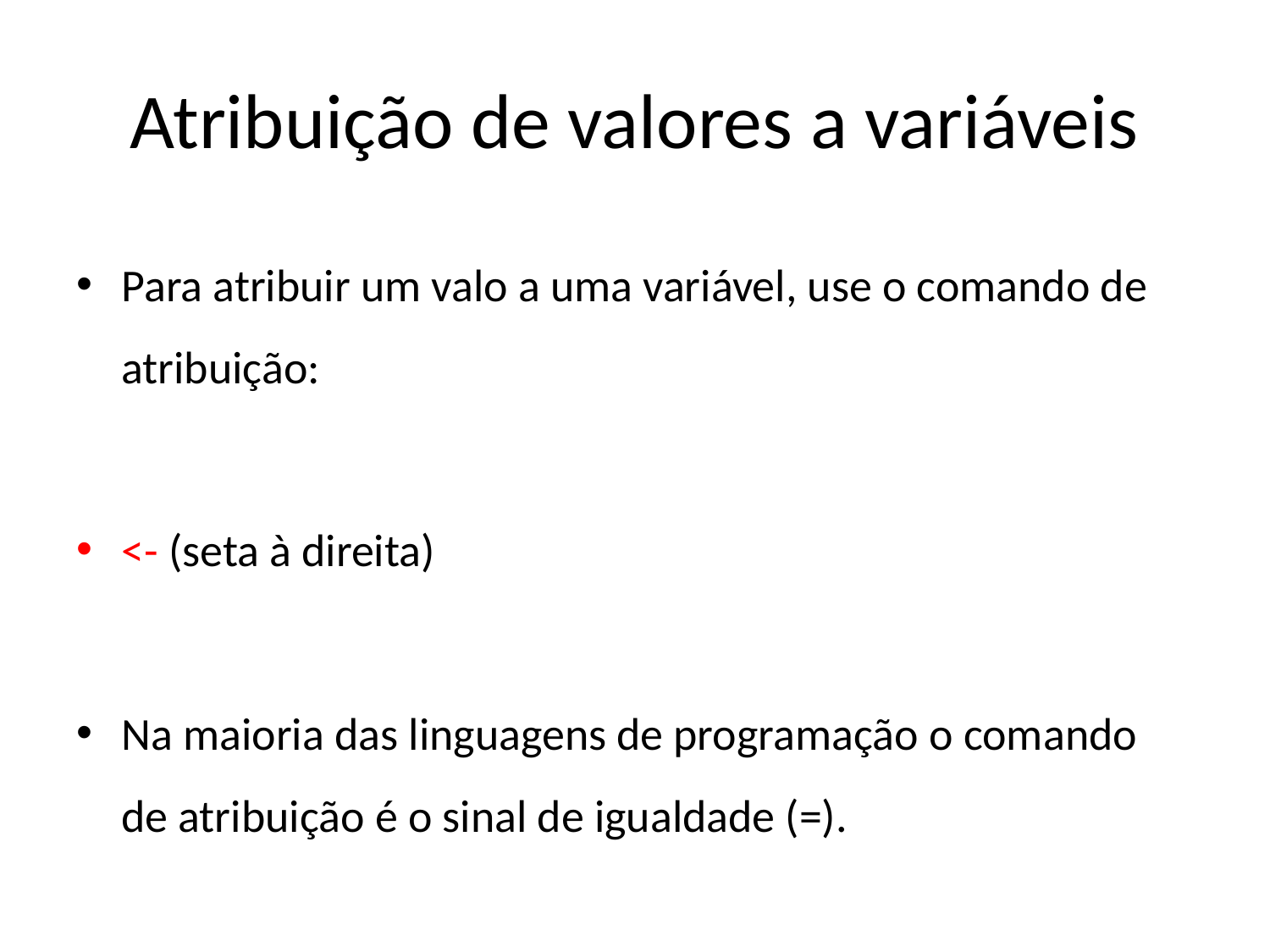

# Atribuição de valores a variáveis
Para atribuir um valo a uma variável, use o comando de atribuição:

<- (seta à direita)

Na maioria das linguagens de programação o comando de atribuição é o sinal de igualdade (=).